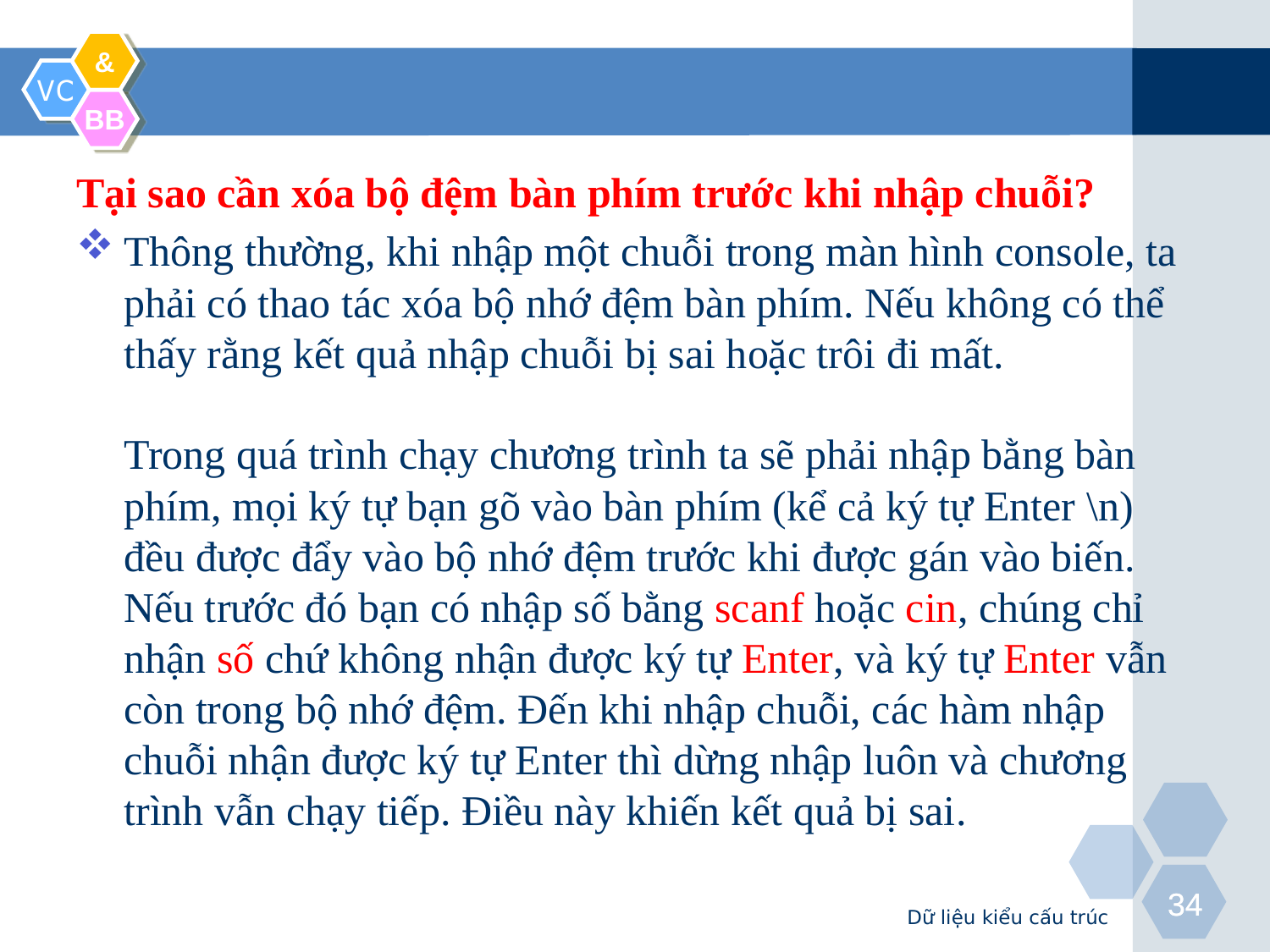

#
Tại sao cần xóa bộ đệm bàn phím trước khi nhập chuỗi?
Thông thường, khi nhập một chuỗi trong màn hình console, ta phải có thao tác xóa bộ nhớ đệm bàn phím. Nếu không có thể thấy rằng kết quả nhập chuỗi bị sai hoặc trôi đi mất.
Trong quá trình chạy chương trình ta sẽ phải nhập bằng bàn phím, mọi ký tự bạn gõ vào bàn phím (kể cả ký tự Enter \n) đều được đẩy vào bộ nhớ đệm trước khi được gán vào biến. Nếu trước đó bạn có nhập số bằng scanf hoặc cin, chúng chỉ nhận số chứ không nhận được ký tự Enter, và ký tự Enter vẫn còn trong bộ nhớ đệm. Đến khi nhập chuỗi, các hàm nhập chuỗi nhận được ký tự Enter thì dừng nhập luôn và chương trình vẫn chạy tiếp. Điều này khiến kết quả bị sai.
Dữ liệu kiểu cấu trúc